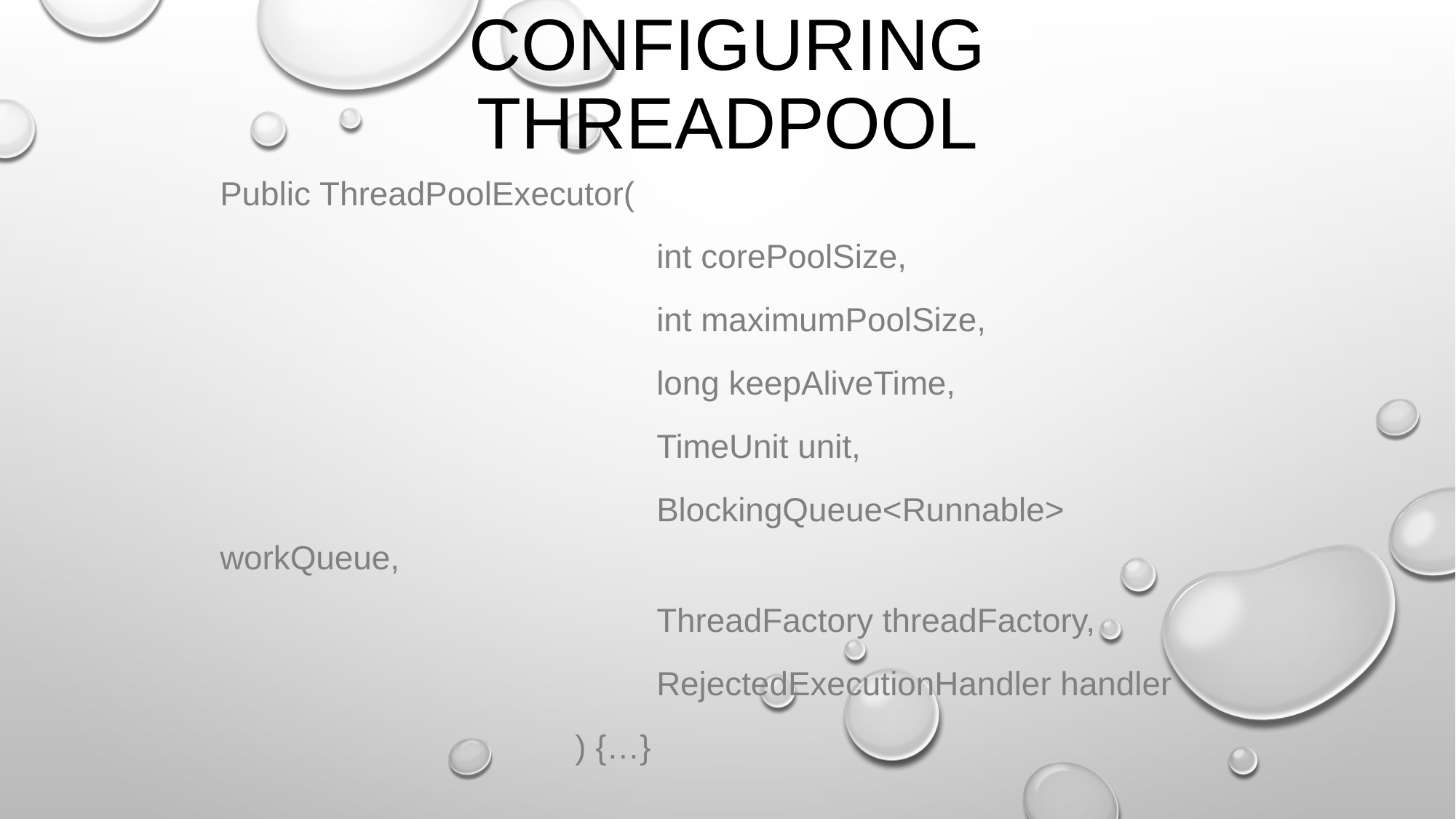

# Configuring threadpool
Public ThreadPoolExecutor(
			   	int corePoolSize,
				int maximumPoolSize,
				long keepAliveTime,
				TimeUnit unit,
				BlockingQueue<Runnable> workQueue,
				ThreadFactory threadFactory,
				RejectedExecutionHandler handler
			   ) {…}